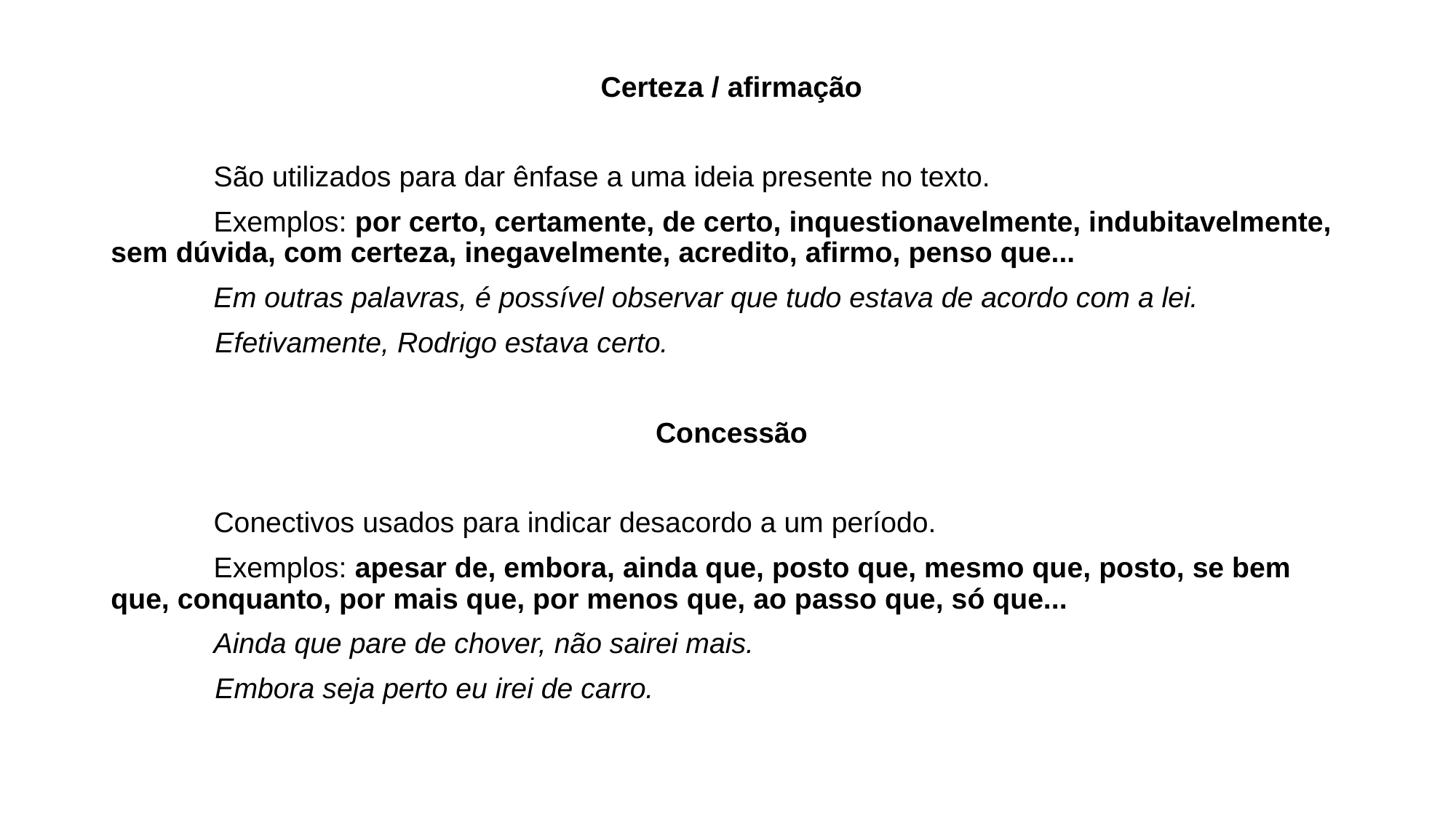

Certeza / afirmação

	São utilizados para dar ênfase a uma ideia presente no texto.
	Exemplos: por certo, certamente, de certo, inquestionavelmente, indubitavelmente, sem dúvida, com certeza, inegavelmente, acredito, afirmo, penso que...
	Em outras palavras, é possível observar que tudo estava de acordo com a lei.
             Efetivamente, Rodrigo estava certo.

 Concessão

	Conectivos usados para indicar desacordo a um período.
	Exemplos: apesar de, embora, ainda que, posto que, mesmo que, posto, se bem que, conquanto, por mais que, por menos que, ao passo que, só que...
	Ainda que pare de chover, não sairei mais.
             Embora seja perto eu irei de carro.